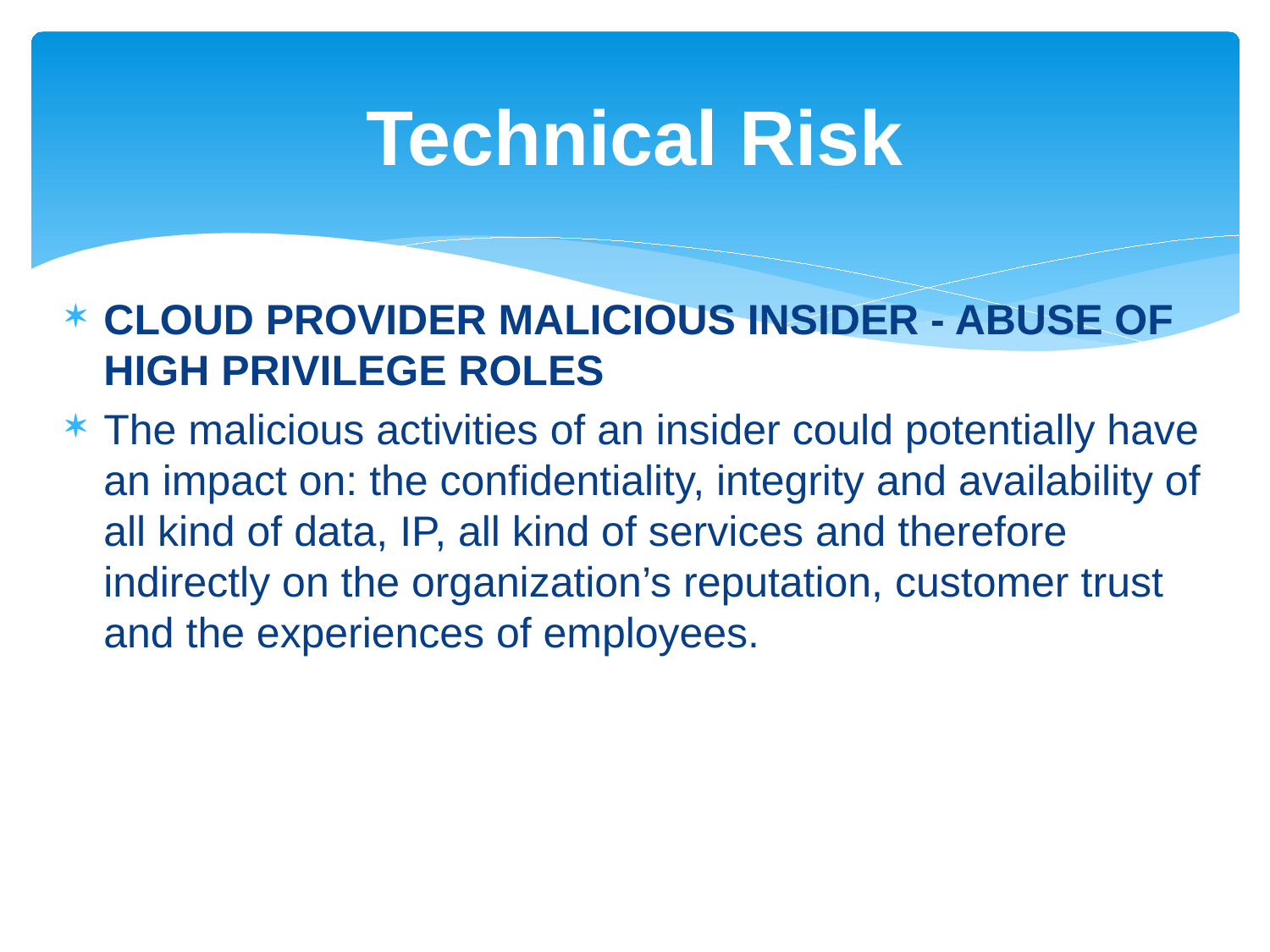

# Technical Risk
CLOUD PROVIDER MALICIOUS INSIDER - ABUSE OF HIGH PRIVILEGE ROLES
The malicious activities of an insider could potentially have an impact on: the confidentiality, integrity and availability of all kind of data, IP, all kind of services and therefore indirectly on the organization’s reputation, customer trust and the experiences of employees.